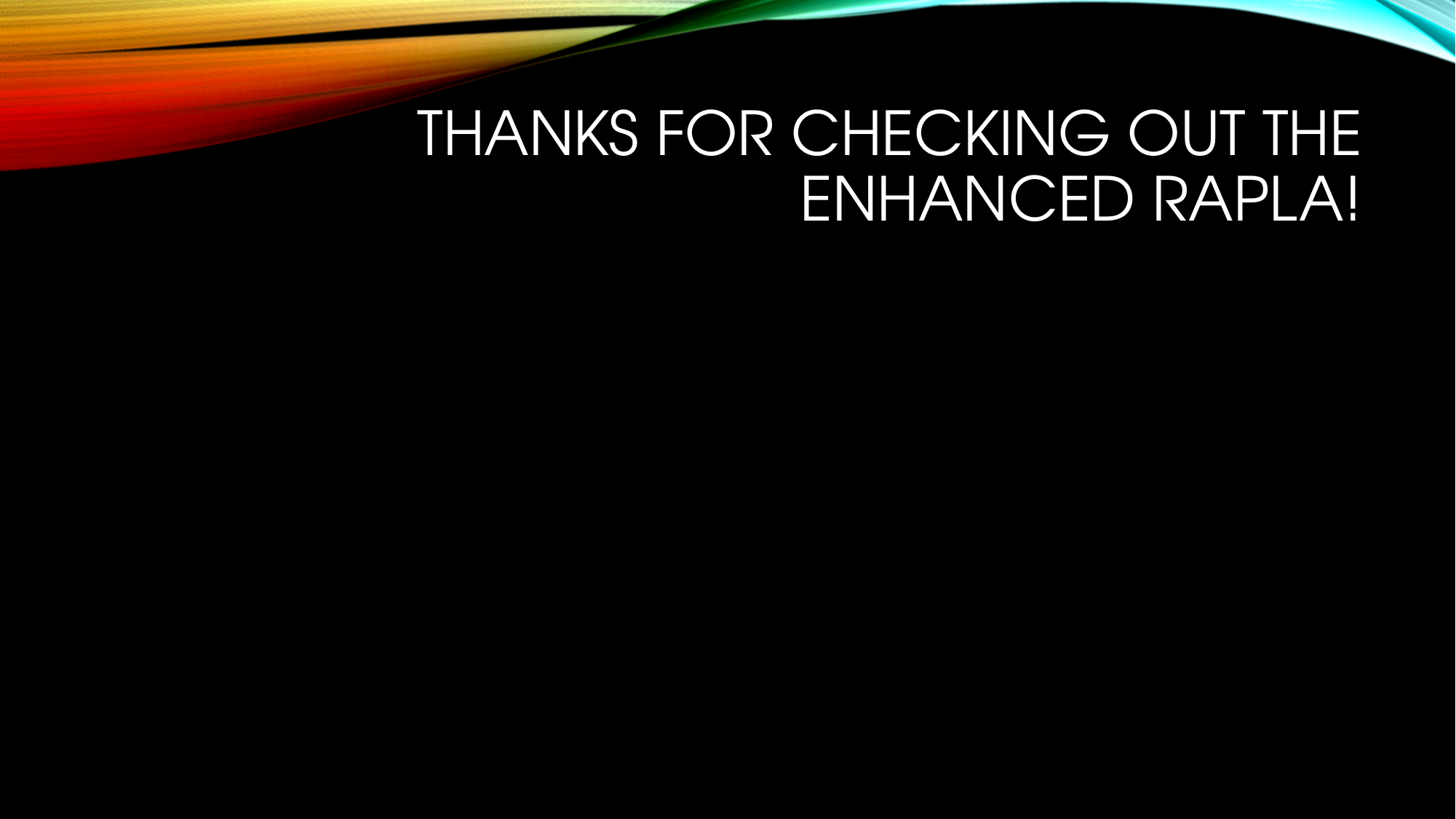

# Thanks For Checking Out The Enhanced Rapla!